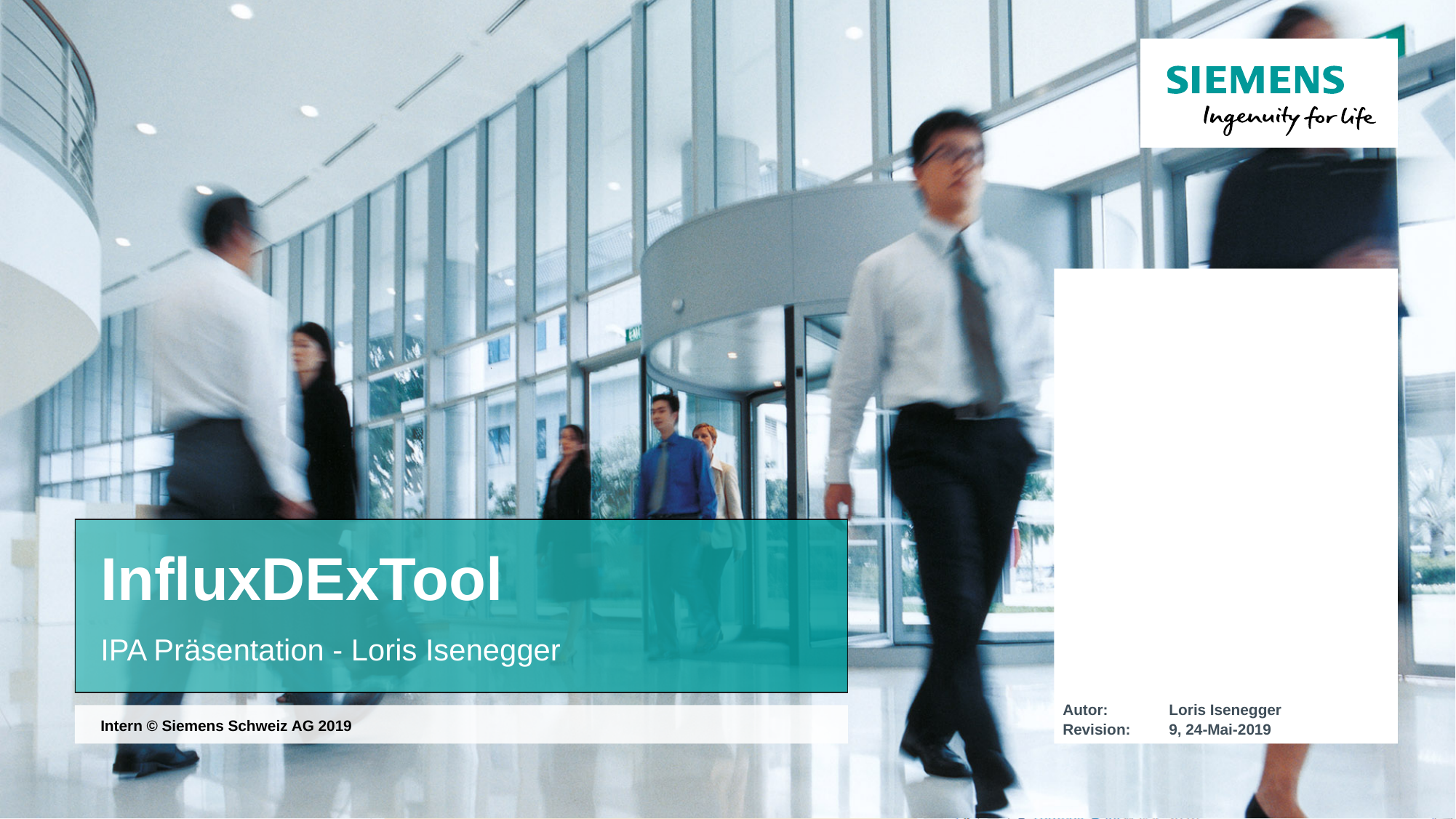

# InfluxDExTool IPA Präsentation - Loris Isenegger
Autor:	Loris Isenegger
Revision:	9, 24-Mai-2019

Intern © Siemens Schweiz AG 2019